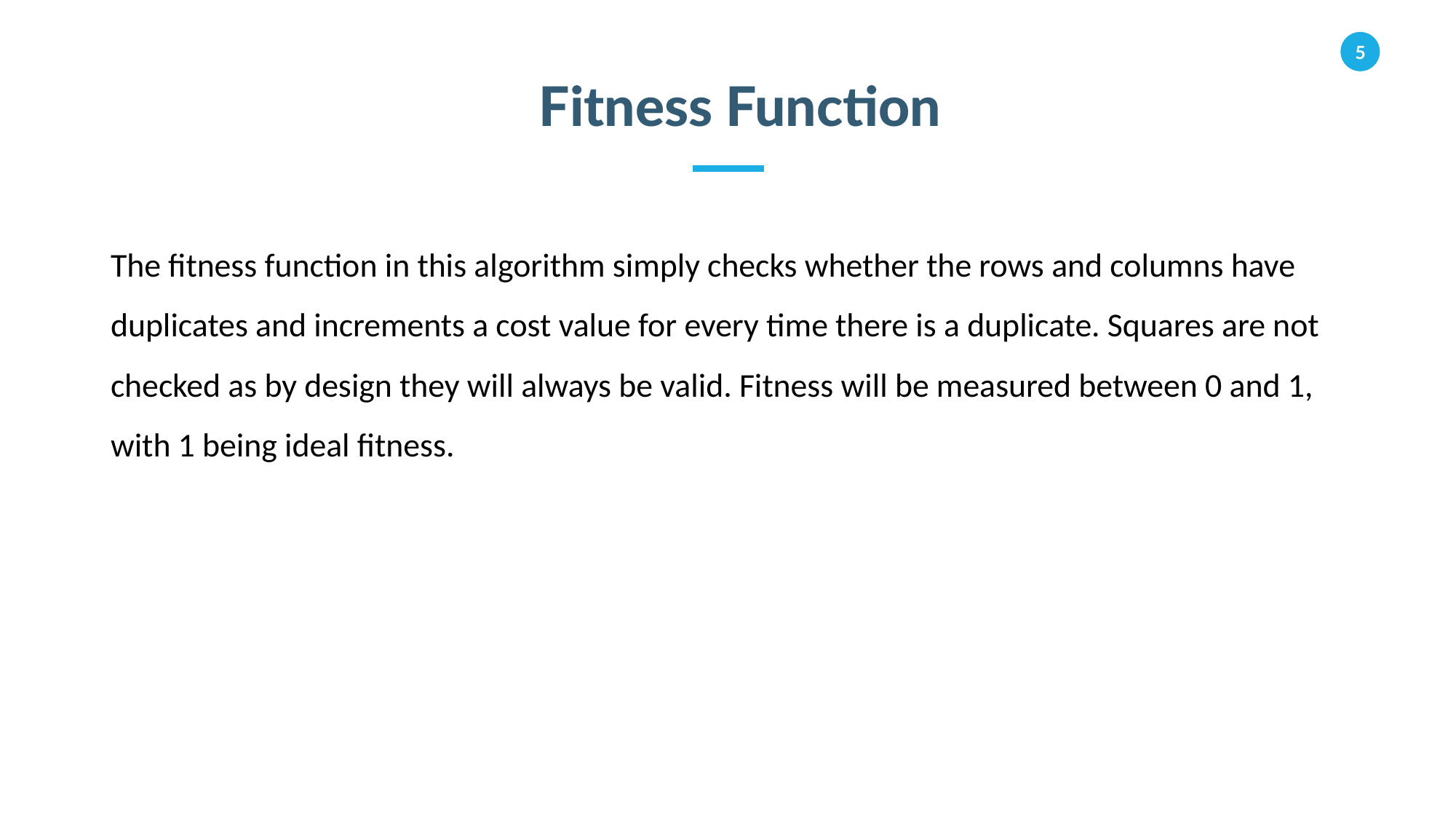

Fitness Function
The fitness function in this algorithm simply checks whether the rows and columns have duplicates and increments a cost value for every time there is a duplicate. Squares are not checked as by design they will always be valid. Fitness will be measured between 0 and 1, with 1 being ideal fitness.